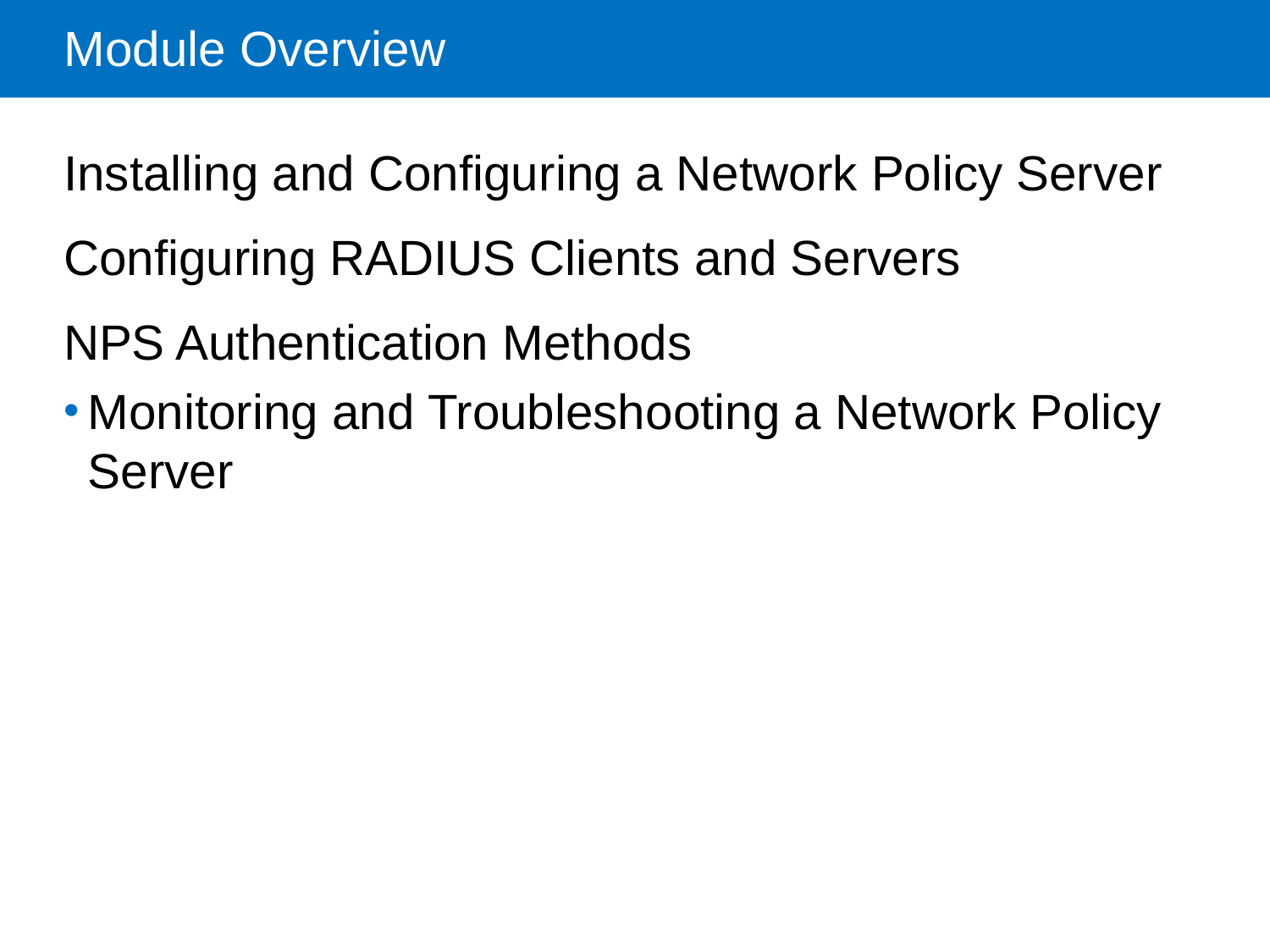

# Module Overview
Installing and Configuring a Network Policy Server
Configuring RADIUS Clients and Servers
NPS Authentication Methods
Monitoring and Troubleshooting a Network Policy Server